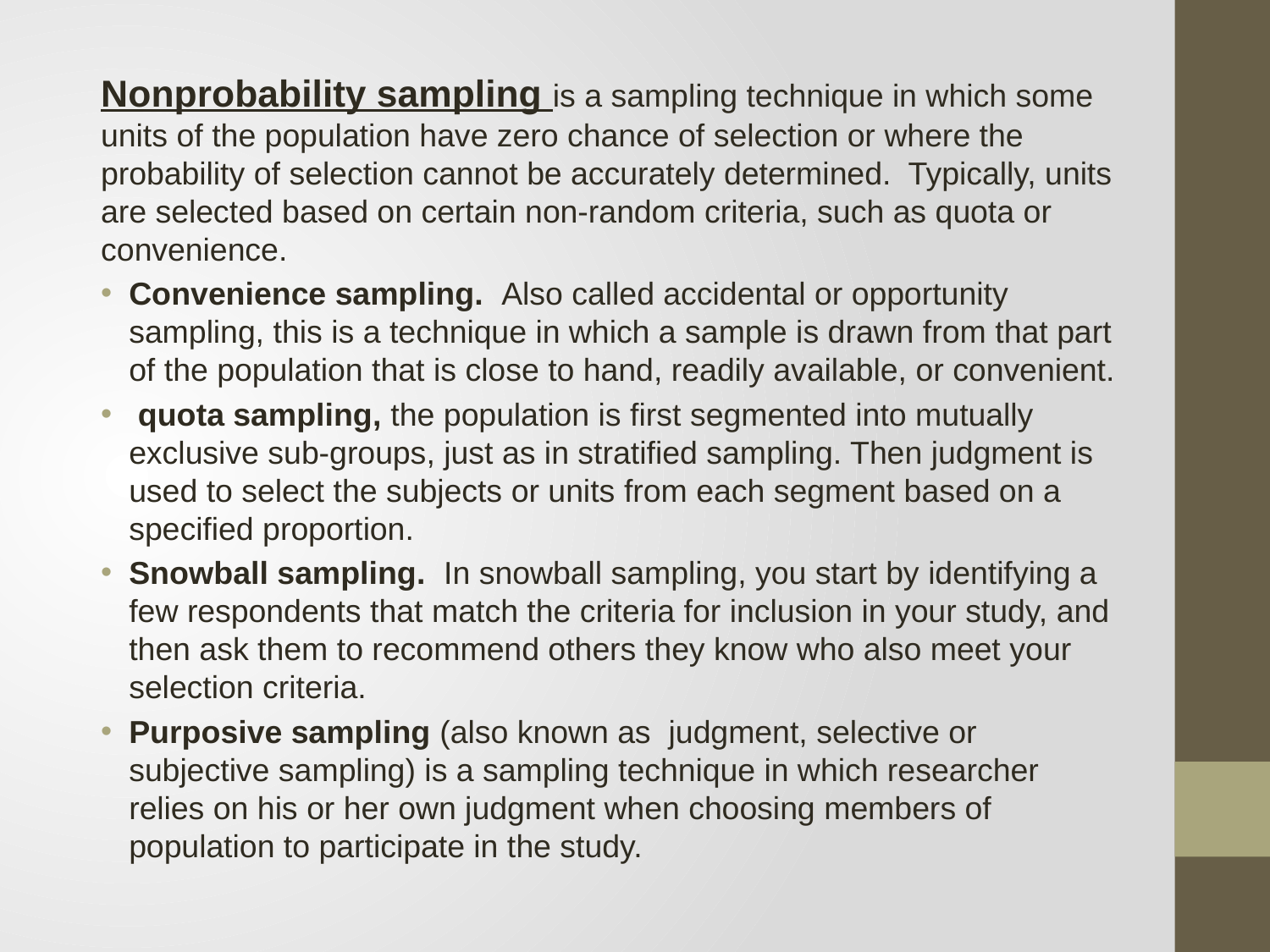

Nonprobability sampling is a sampling technique in which some units of the population have zero chance of selection or where the probability of selection cannot be accurately determined.  Typically, units are selected based on certain non-random criteria, such as quota or convenience.
Convenience sampling.  Also called accidental or opportunity sampling, this is a technique in which a sample is drawn from that part of the population that is close to hand, readily available, or convenient.
 quota sampling, the population is first segmented into mutually exclusive sub-groups, just as in stratified sampling. Then judgment is used to select the subjects or units from each segment based on a specified proportion.
Snowball sampling.  In snowball sampling, you start by identifying a few respondents that match the criteria for inclusion in your study, and then ask them to recommend others they know who also meet your selection criteria.
Purposive sampling (also known as  judgment, selective or subjective sampling) is a sampling technique in which researcher relies on his or her own judgment when choosing members of population to participate in the study.